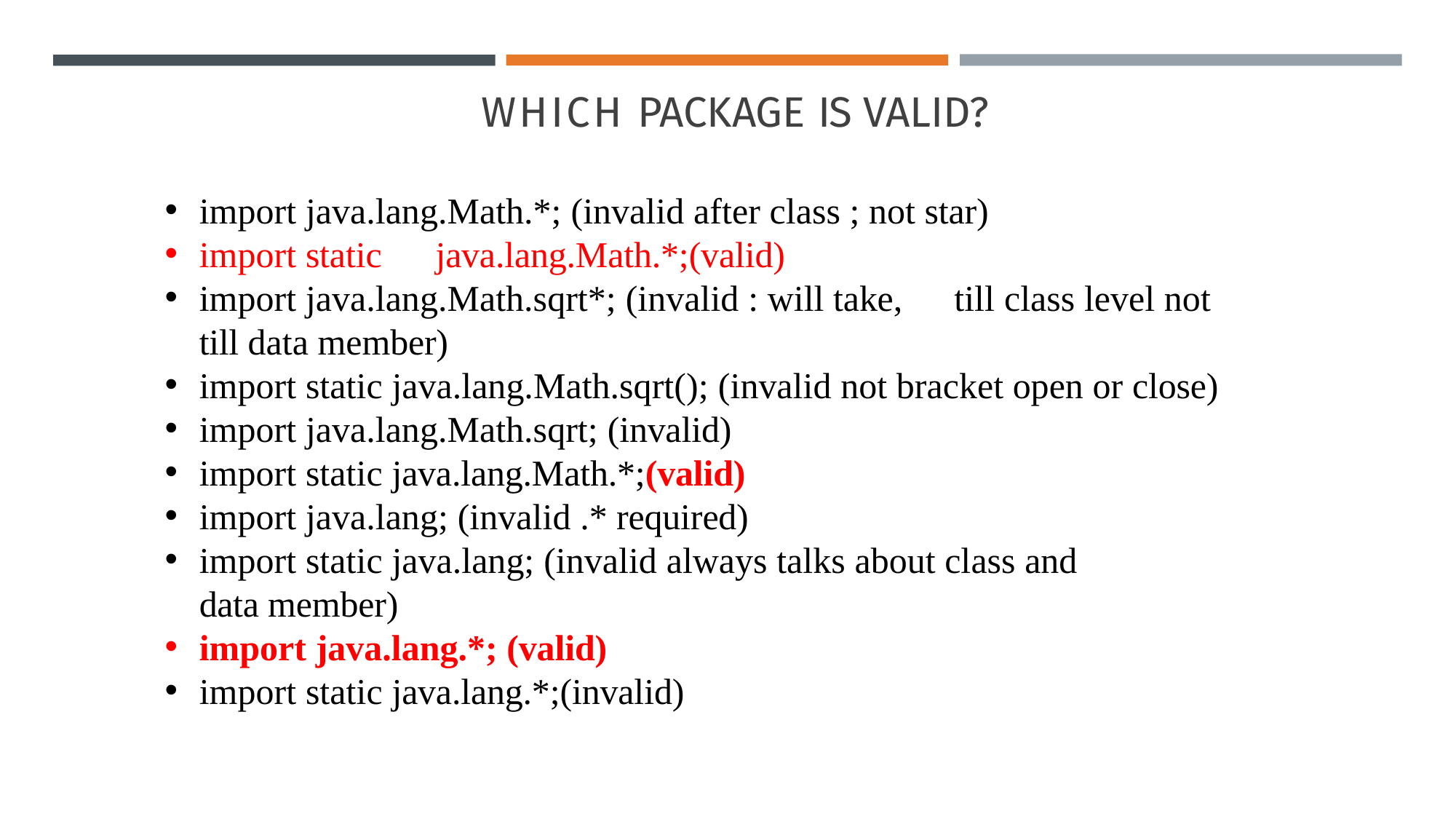

# WHICH PACKAGE IS VALID?
import java.lang.Math.*; (invalid after class ; not star)
import static	java.lang.Math.*;(valid)
import java.lang.Math.sqrt*; (invalid : will take,	till class level not till data member)
import static java.lang.Math.sqrt(); (invalid not bracket open or close)
import java.lang.Math.sqrt; (invalid)
import static java.lang.Math.*;(valid)
import java.lang; (invalid .* required)
import static java.lang; (invalid always talks about class and data member)
import java.lang.*; (valid)
import static java.lang.*;(invalid)